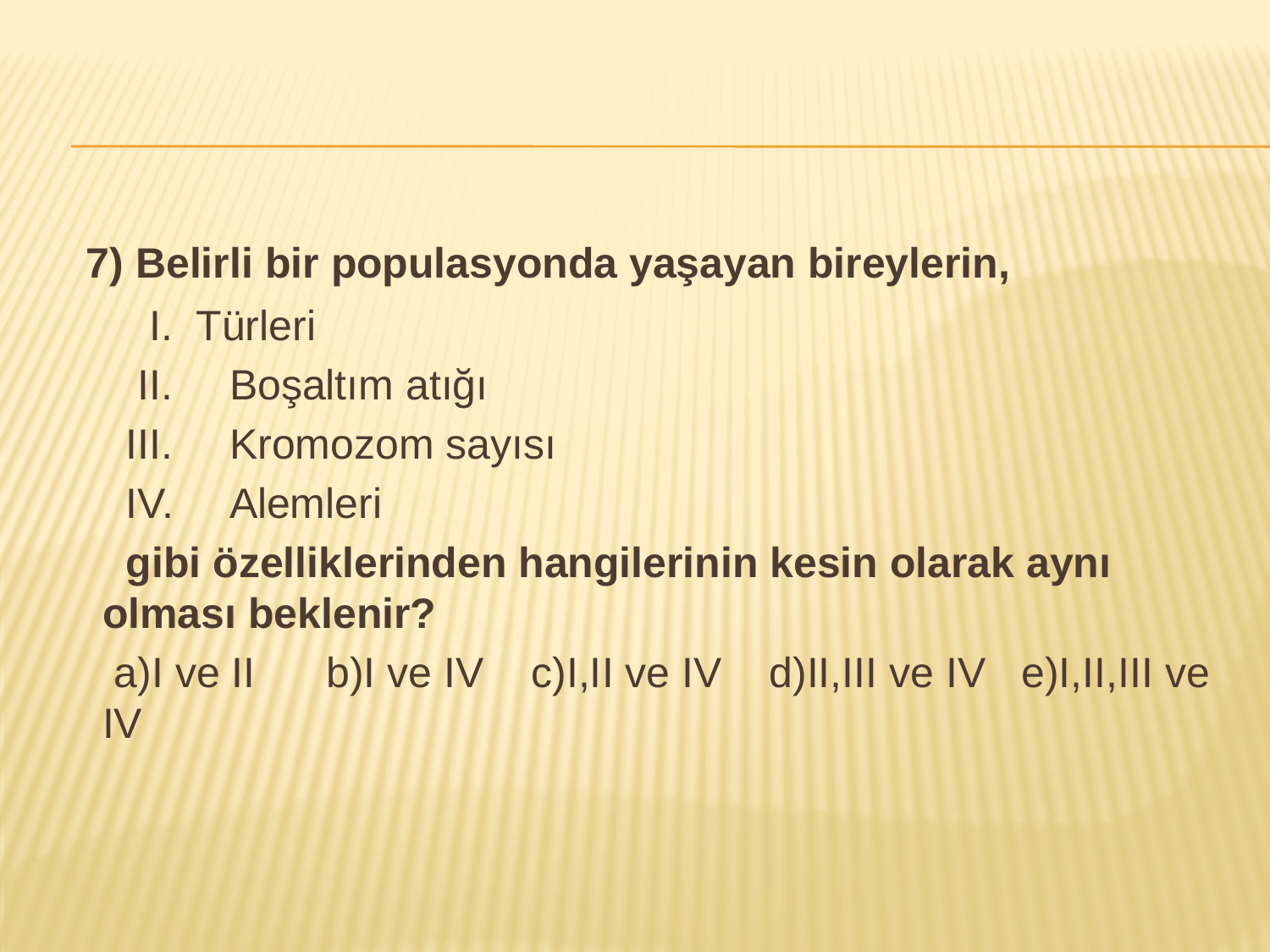

7) Belirli bir populasyonda yaşayan bireylerin,
        I.  Türleri
       II.	Boşaltım atığı
      III.	Kromozom sayısı
      IV.	Alemleri
      gibi özelliklerinden hangilerinin kesin olarak aynı olması beklenir?
     a)I ve II      b)I ve IV    c)I,II ve IV    d)II,III ve IV   e)I,II,III ve IV